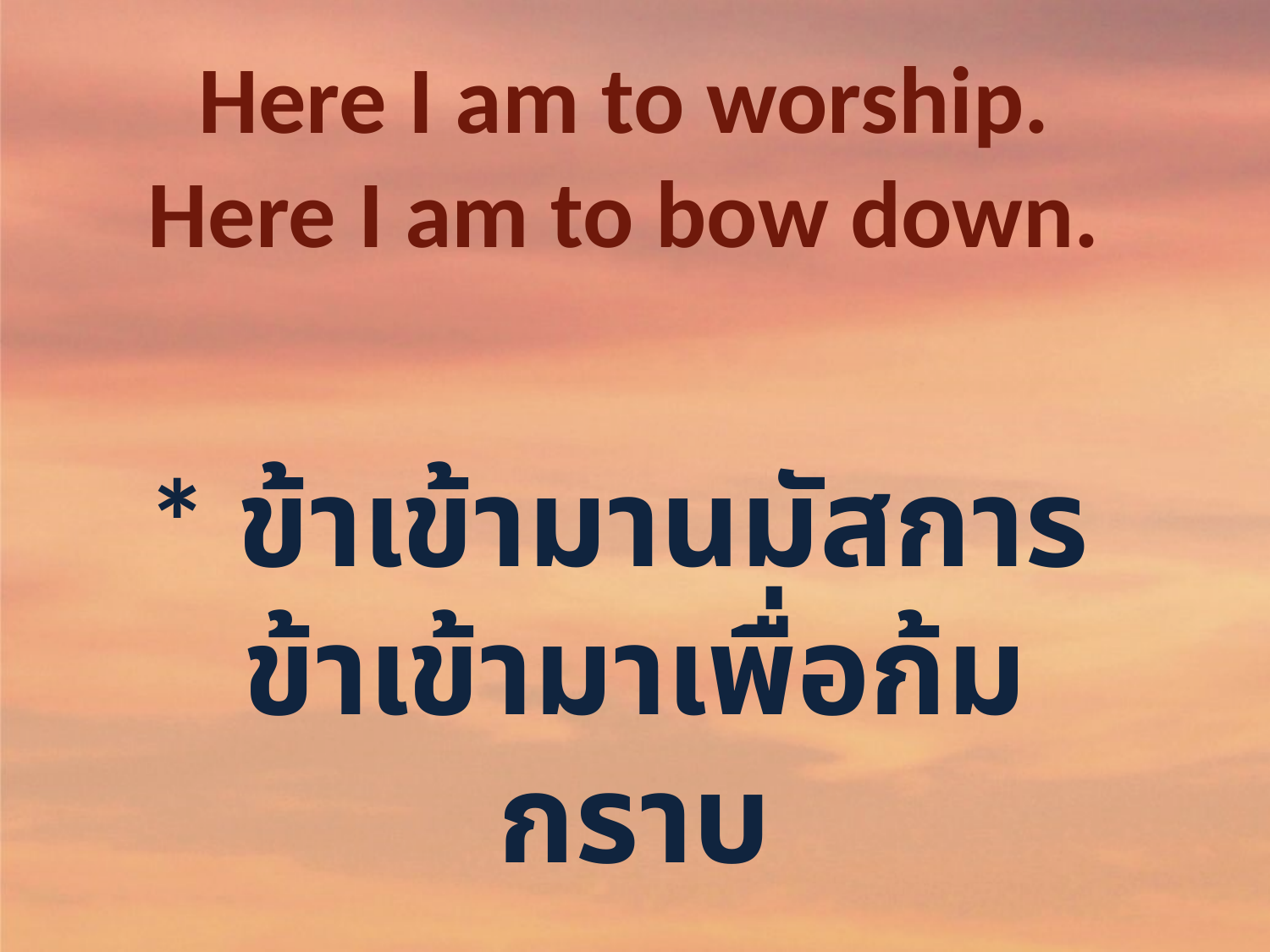

Here I am to worship.
Here I am to bow down.
* ข้าเข้ามานมัสการ
ข้าเข้ามาเพื่อก้มกราบ